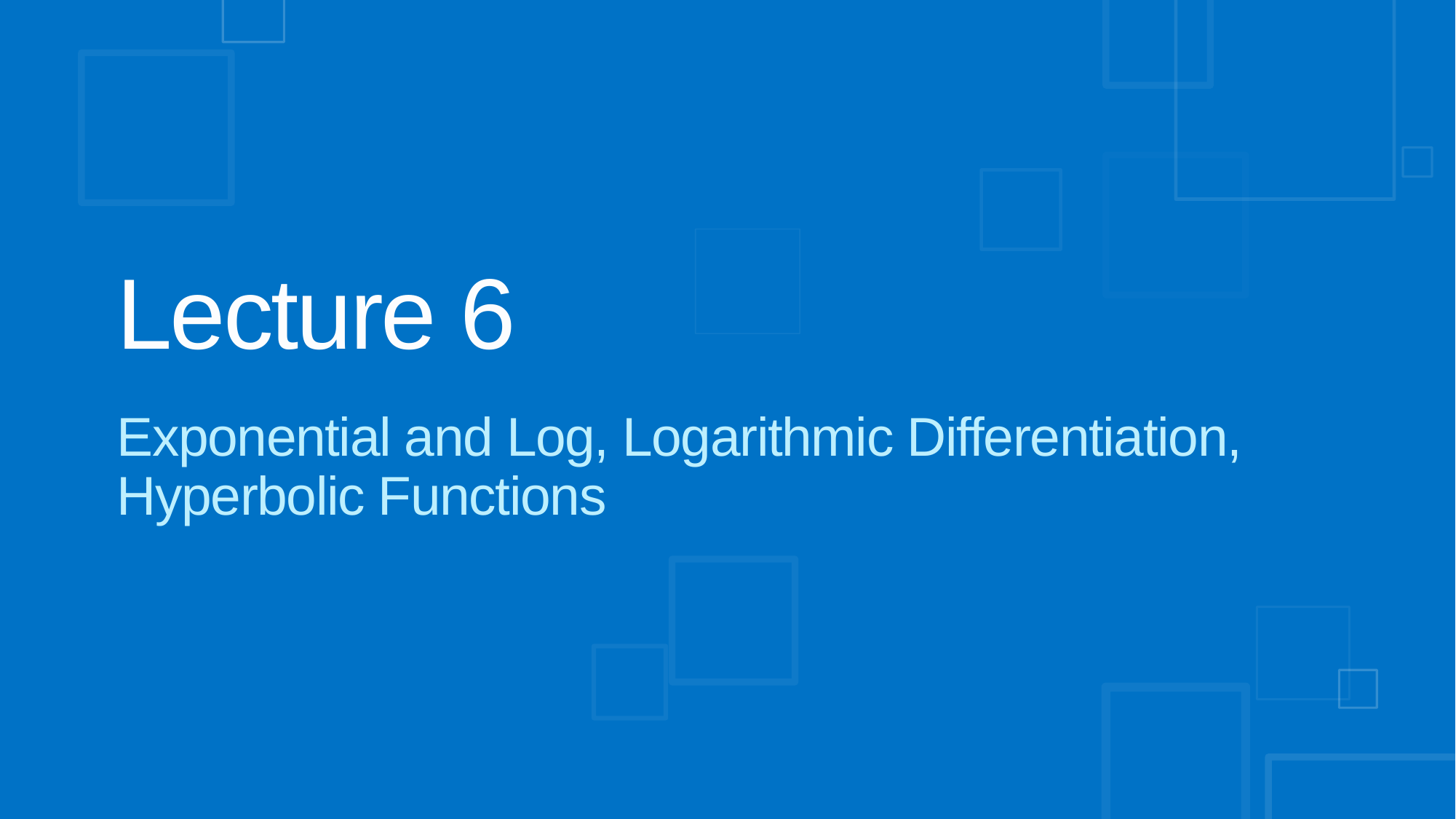

# Lecture 6
Exponential and Log, Logarithmic Differentiation,
Hyperbolic Functions